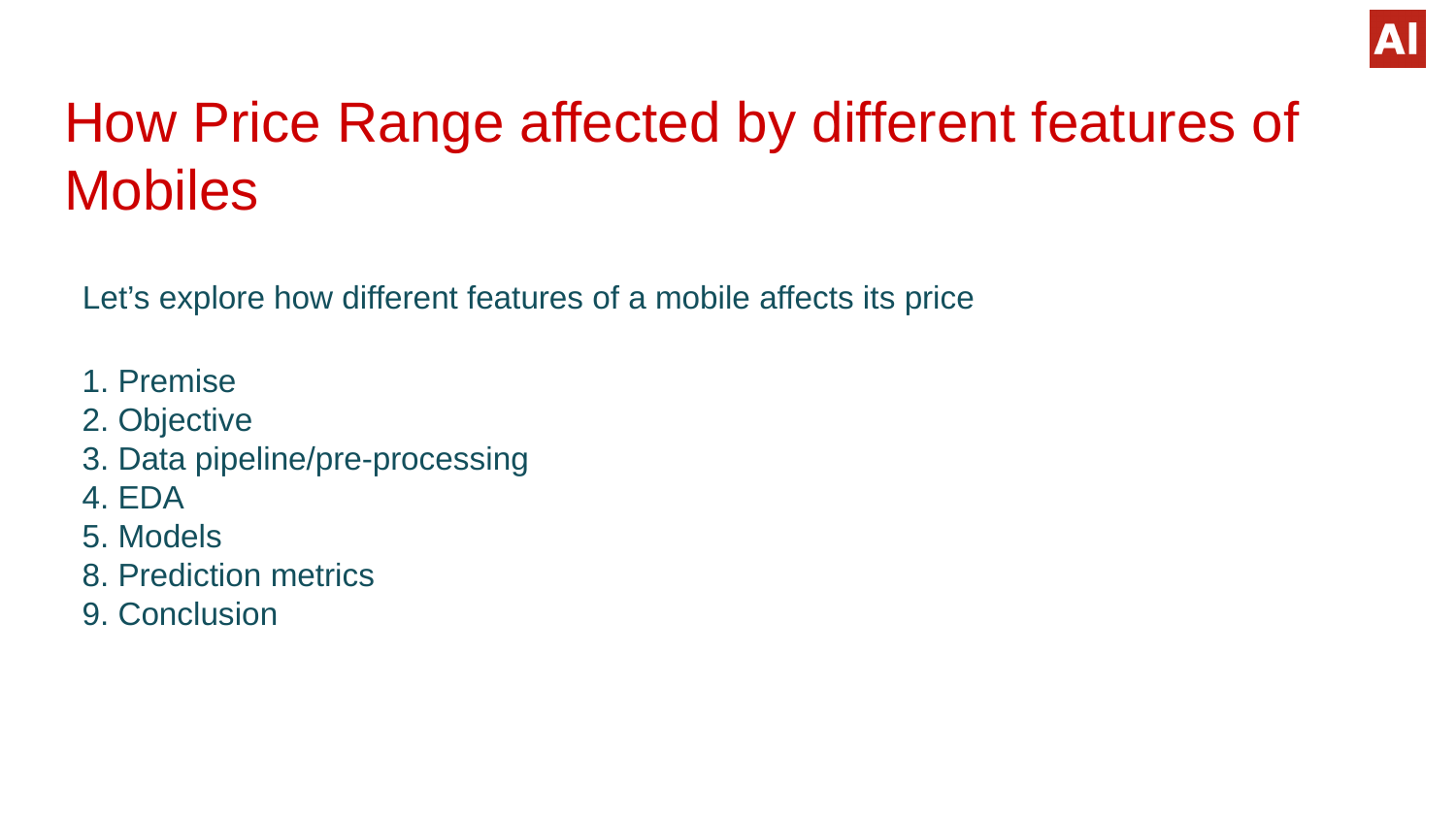

# How Price Range affected by different features of Mobiles
Let’s explore how different features of a mobile affects its price

  1. Premise
  2. Objective
  3. Data pipeline/pre-processing
  4. EDA
  5. Models
  8. Prediction metrics
  9. Conclusion